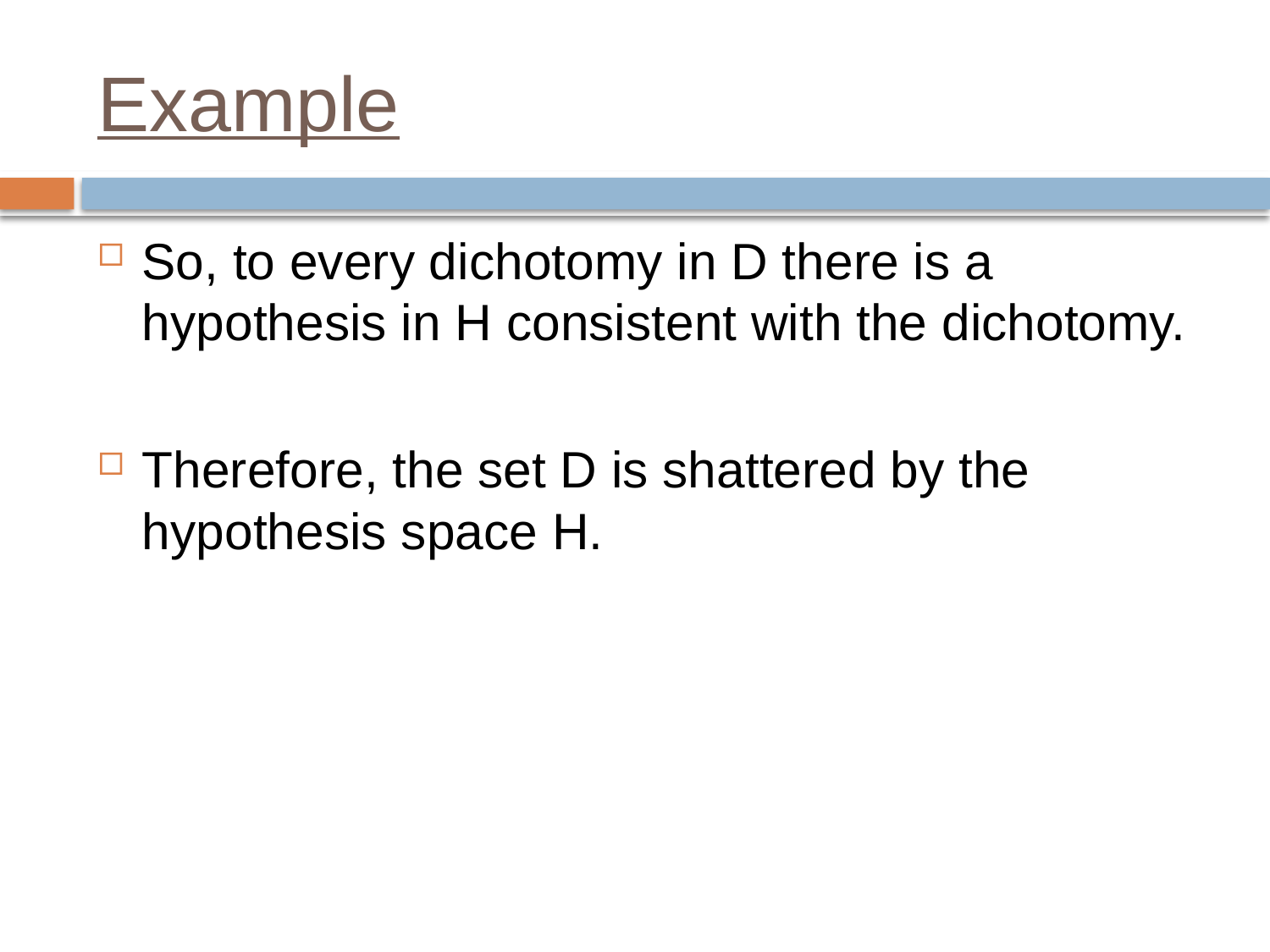

# Example
So, to every dichotomy in D there is a hypothesis in H consistent with the dichotomy.

Therefore, the set D is shattered by the hypothesis space H.